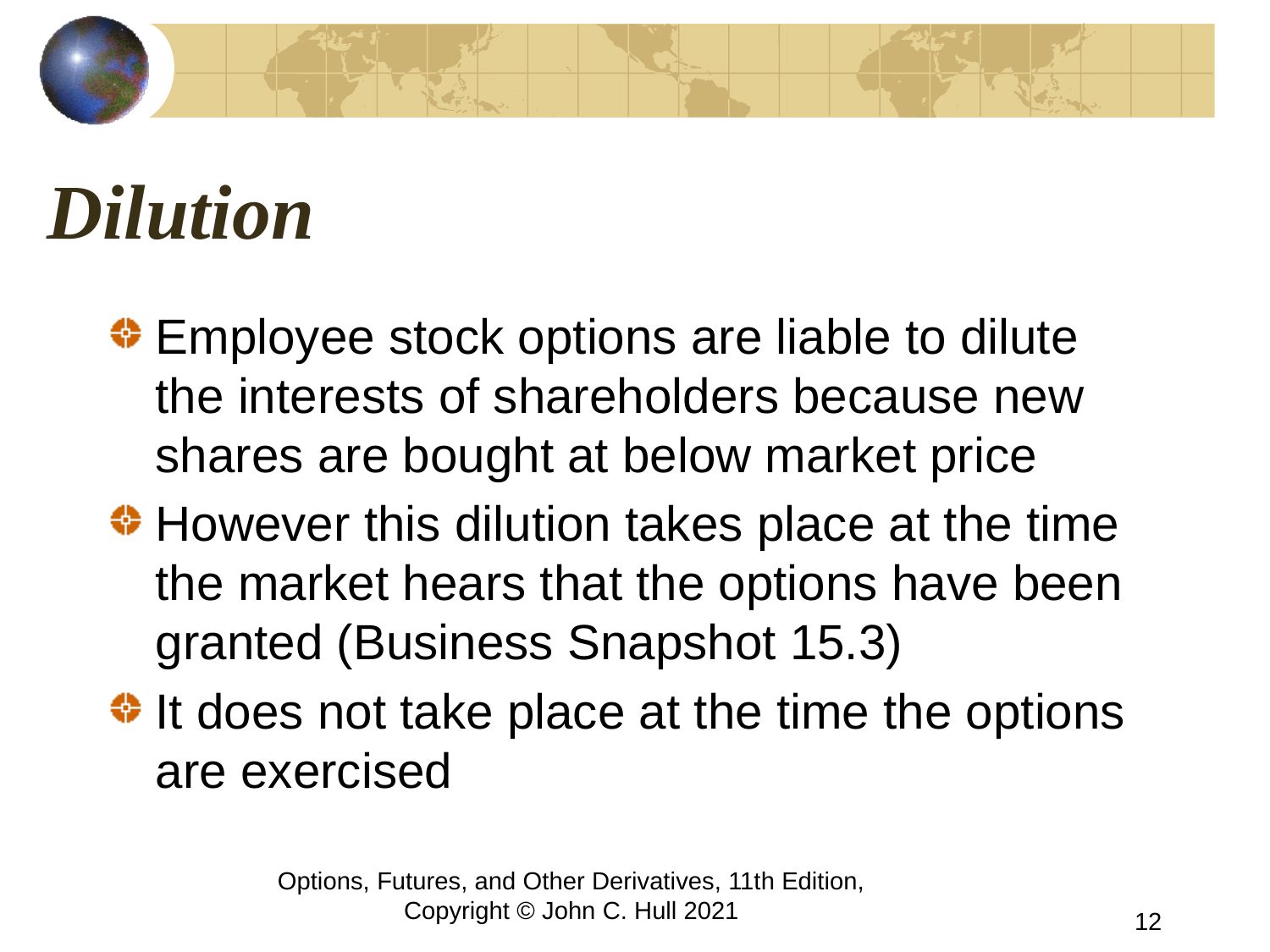

# Dilution
Employee stock options are liable to dilute the interests of shareholders because new shares are bought at below market price
However this dilution takes place at the time the market hears that the options have been granted (Business Snapshot 15.3)
It does not take place at the time the options are exercised
Options, Futures, and Other Derivatives, 11th Edition, Copyright © John C. Hull 2021
12